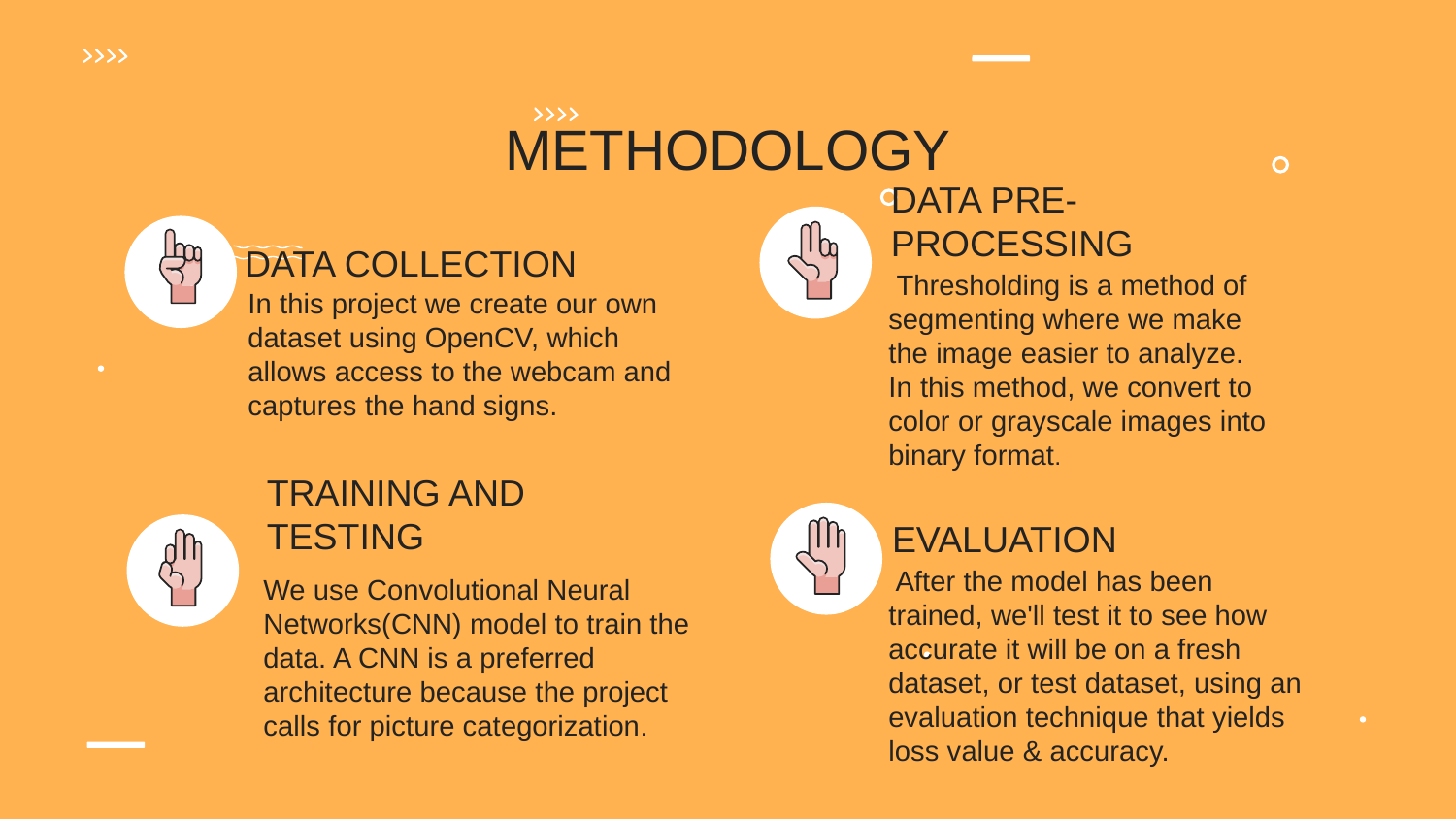

METHODOLOGY

DATA PRE-PROCESSING

# DATA COLLECTION
 Thresholding is a method of segmenting where we make the image easier to analyze. In this method, we convert to color or grayscale images into binary format.
In this project we create our own dataset using OpenCV, which allows access to the webcam and captures the hand signs.

TRAINING AND TESTING
EVALUATION

 After the model has been trained, we'll test it to see how accurate it will be on a fresh dataset, or test dataset, using an evaluation technique that yields loss value & accuracy.
We use Convolutional Neural Networks(CNN) model to train the data. A CNN is a preferred architecture because the project calls for picture categorization.